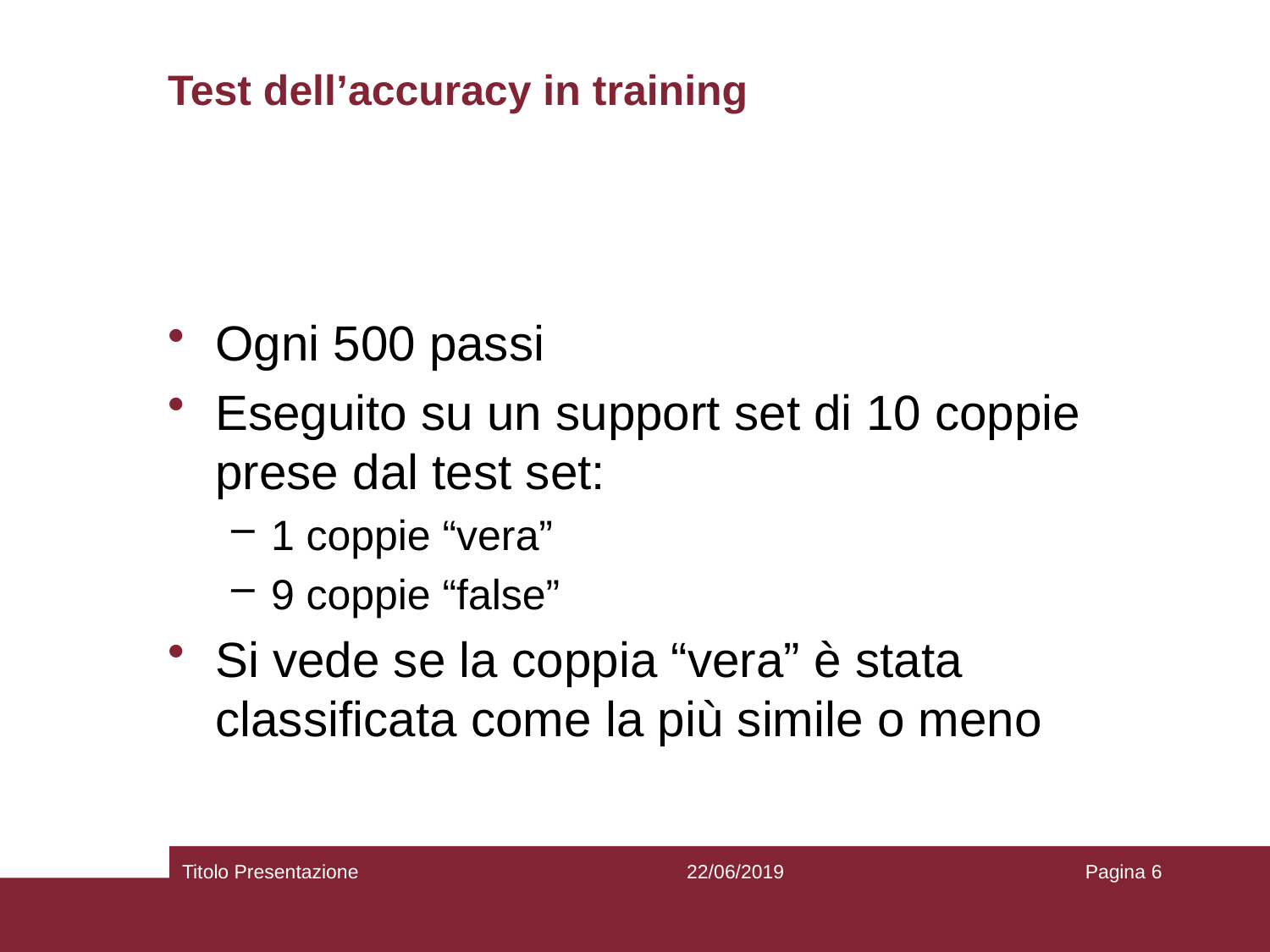

# Test dell’accuracy in training
Ogni 500 passi
Eseguito su un support set di 10 coppie prese dal test set:
1 coppie “vera”
9 coppie “false”
Si vede se la coppia “vera” è stata classificata come la più simile o meno
Titolo Presentazione
22/06/2019
Pagina 6